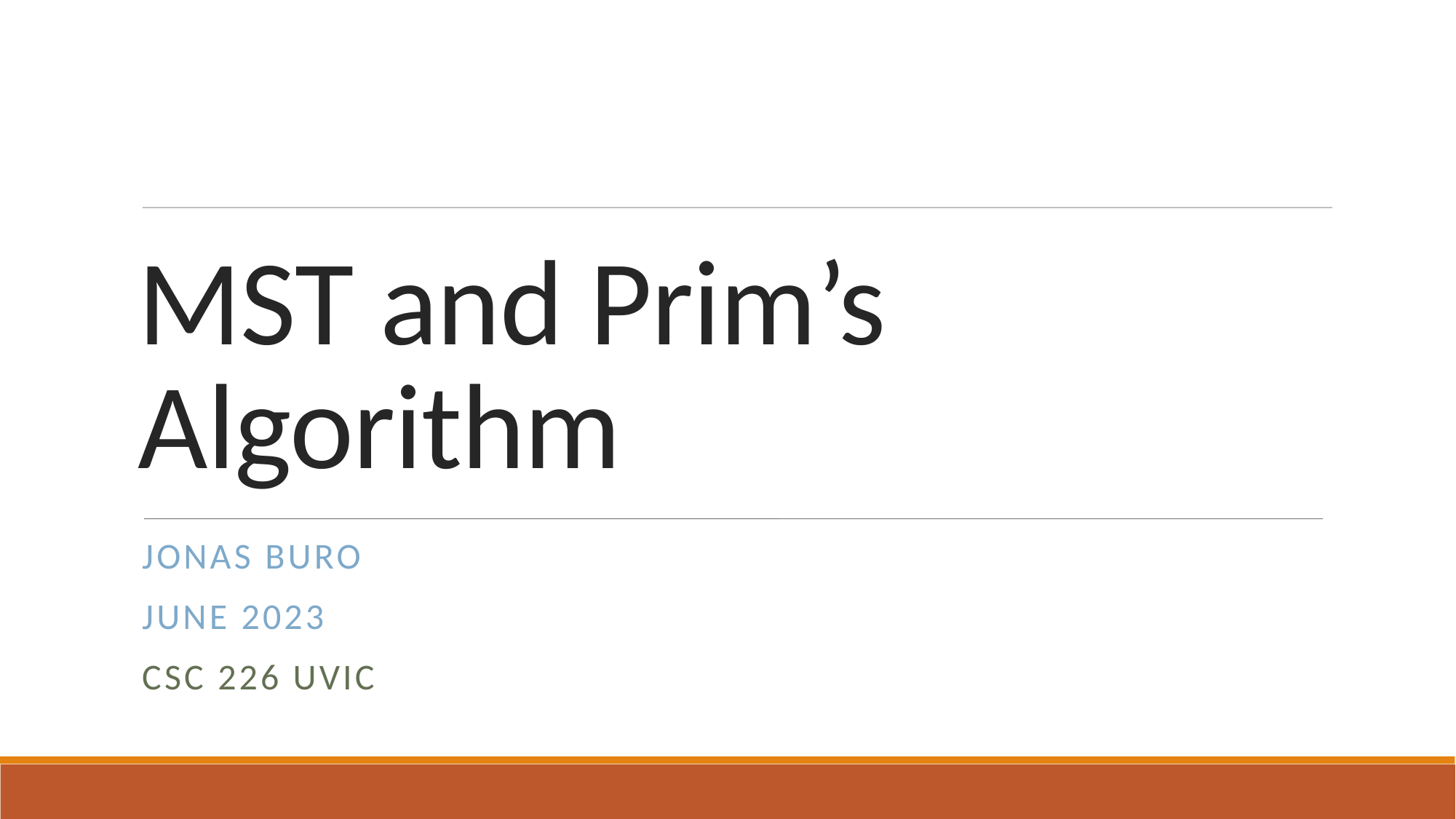

MST and Prim’s Algorithm
Jonas Buro
June 2023
CSC 226 UVIC